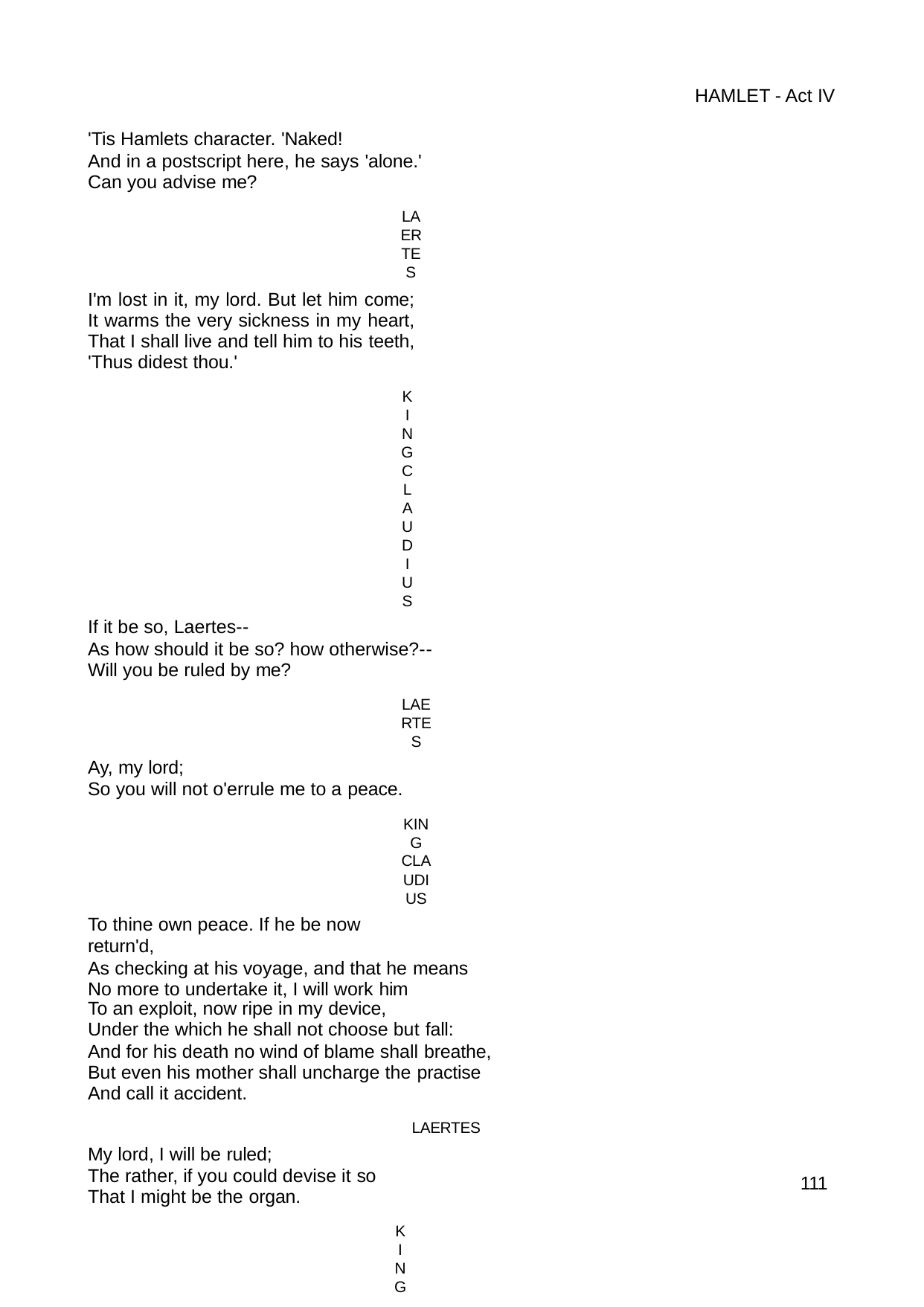

HAMLET - Act IV
'Tis Hamlets character. 'Naked!
And in a postscript here, he says 'alone.' Can you advise me?
LAERTES
I'm lost in it, my lord. But let him come; It warms the very sickness in my heart, That I shall live and tell him to his teeth, 'Thus didest thou.'
KING CLAUDIUS
If it be so, Laertes--
As how should it be so? how otherwise?-- Will you be ruled by me?
LAERTES
Ay, my lord;
So you will not o'errule me to a peace.
KING CLAUDIUS
To thine own peace. If he be now return'd,
As checking at his voyage, and that he means No more to undertake it, I will work him
To an exploit, now ripe in my device,
Under the which he shall not choose but fall:
And for his death no wind of blame shall breathe, But even his mother shall uncharge the practise And call it accident.
LAERTES
My lord, I will be ruled;
The rather, if you could devise it so That I might be the organ.
KING CLAUDIUS
It falls right.
You have been talk'd of since your travel much, And that in Hamlet's hearing, for a quality Wherein, they say, you shine: your sum of parts Did not together pluck such envy from him
As did that one, and that, in my regard, Of the unworthiest siege.
LAERTES
What part is that, my lord?
KING CLAUDIUS
A very riband in the cap of youth,
Yet needful too; for youth no less becomes The light and careless livery that it wears
111